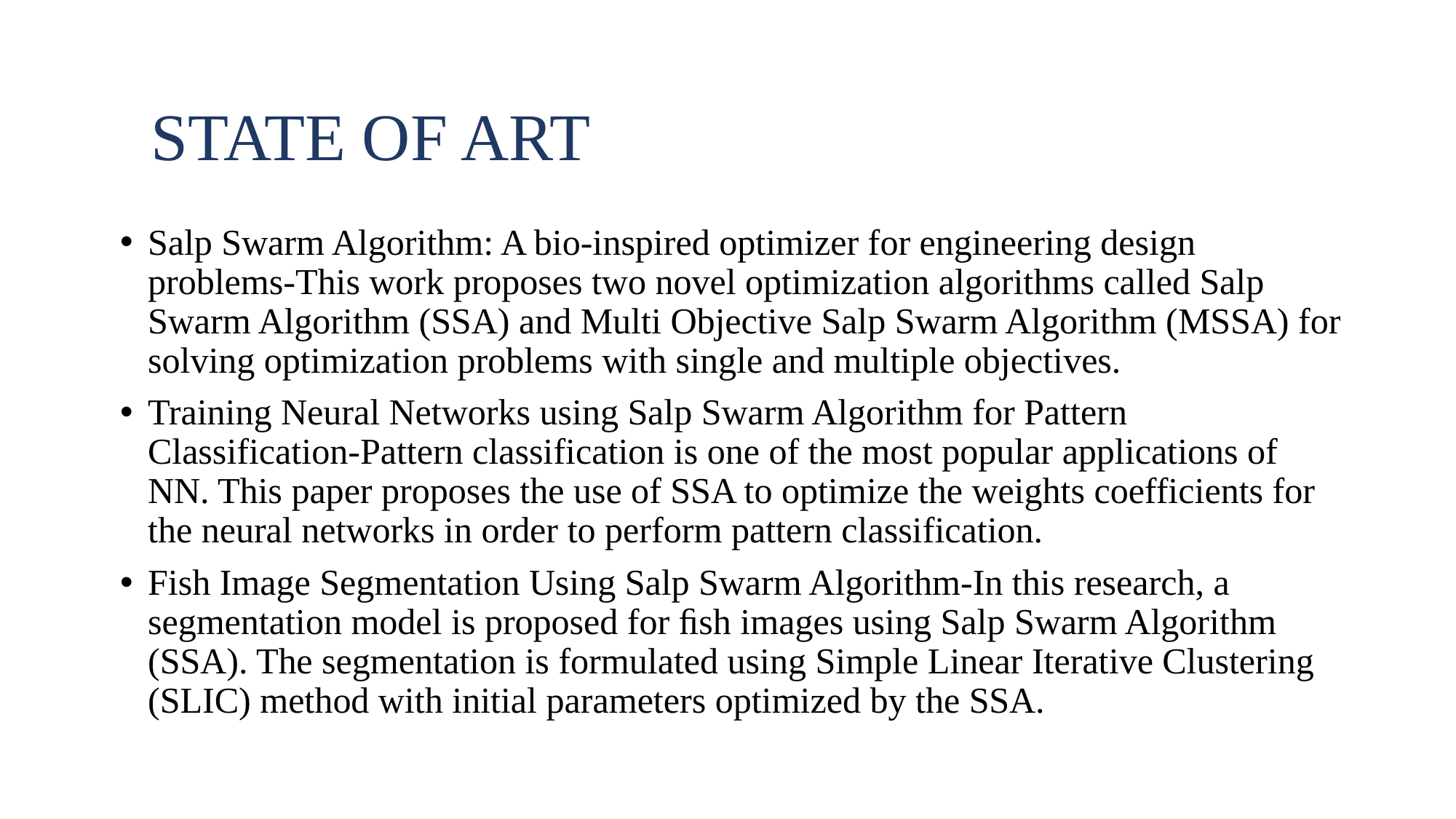

# STATE OF ART
Salp Swarm Algorithm: A bio-inspired optimizer for engineering design problems-This work proposes two novel optimization algorithms called Salp Swarm Algorithm (SSA) and Multi Objective Salp Swarm Algorithm (MSSA) for solving optimization problems with single and multiple objectives.
Training Neural Networks using Salp Swarm Algorithm for Pattern Classification-Pattern classification is one of the most popular applications of NN. This paper proposes the use of SSA to optimize the weights coefficients for the neural networks in order to perform pattern classification.
Fish Image Segmentation Using Salp Swarm Algorithm-In this research, a segmentation model is proposed for ﬁsh images using Salp Swarm Algorithm (SSA). The segmentation is formulated using Simple Linear Iterative Clustering (SLIC) method with initial parameters optimized by the SSA.